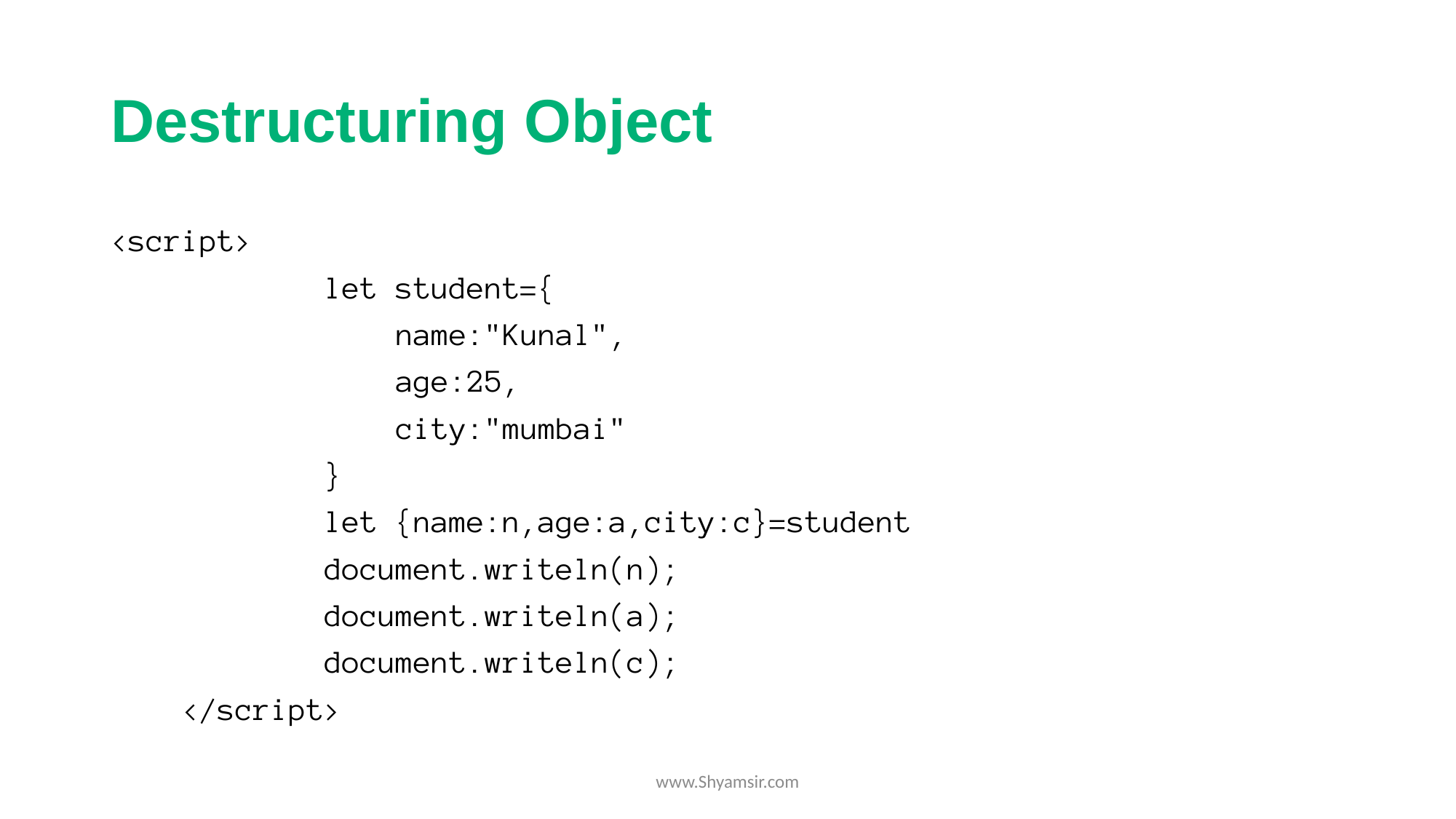

# Destructuring Object
<script>
            let student={
                name:"Kunal",
                age:25,
                city:"mumbai"
            }
            let {name:n,age:a,city:c}=student
            document.writeln(n);
            document.writeln(a);
            document.writeln(c);
    </script>
www.Shyamsir.com